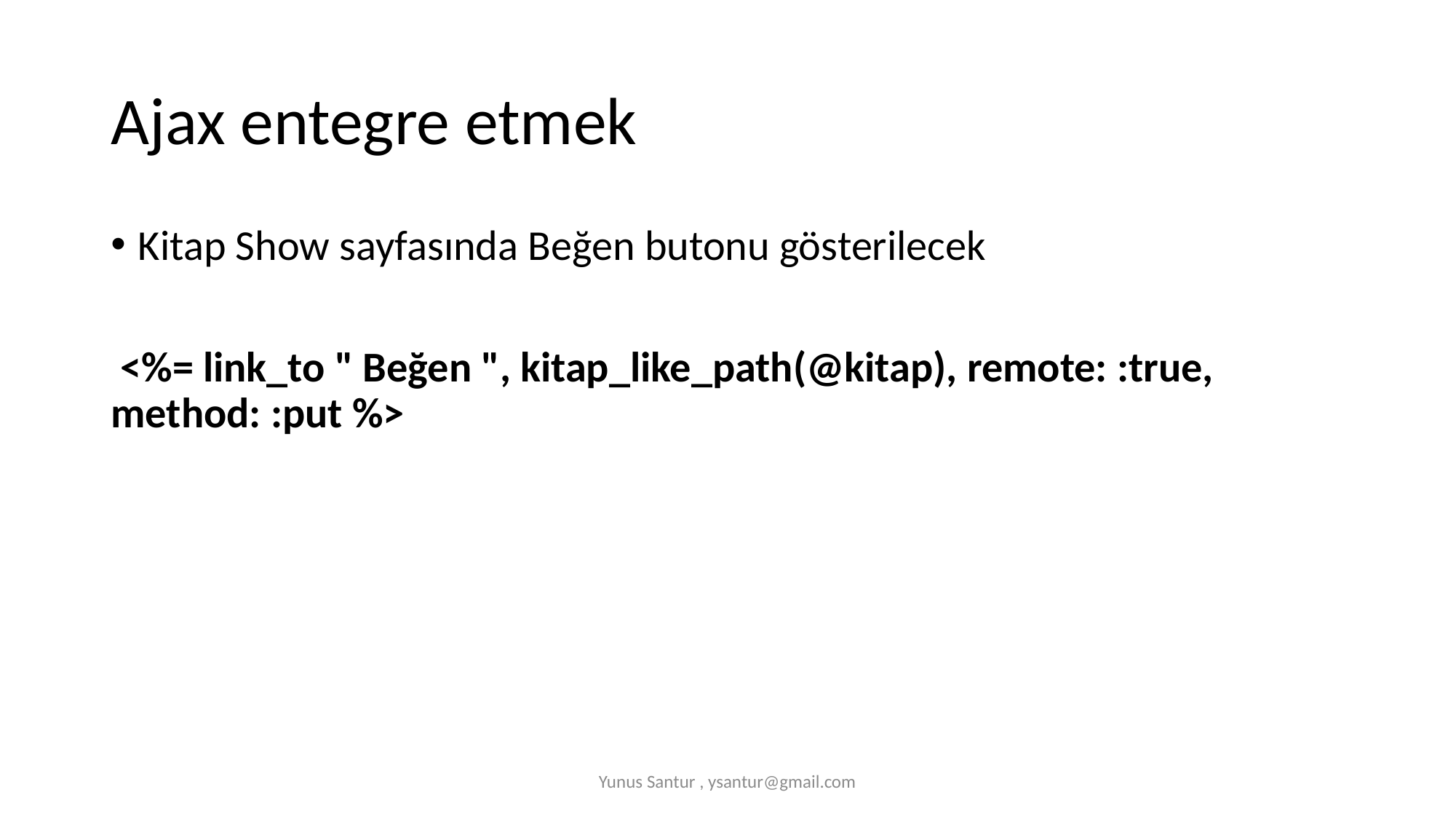

# Ajax entegre etmek
Kitap Show sayfasında Beğen butonu gösterilecek

 <%= link_to " Beğen ", kitap_like_path(@kitap), remote: :true, method: :put %>
Yunus Santur , ysantur@gmail.com